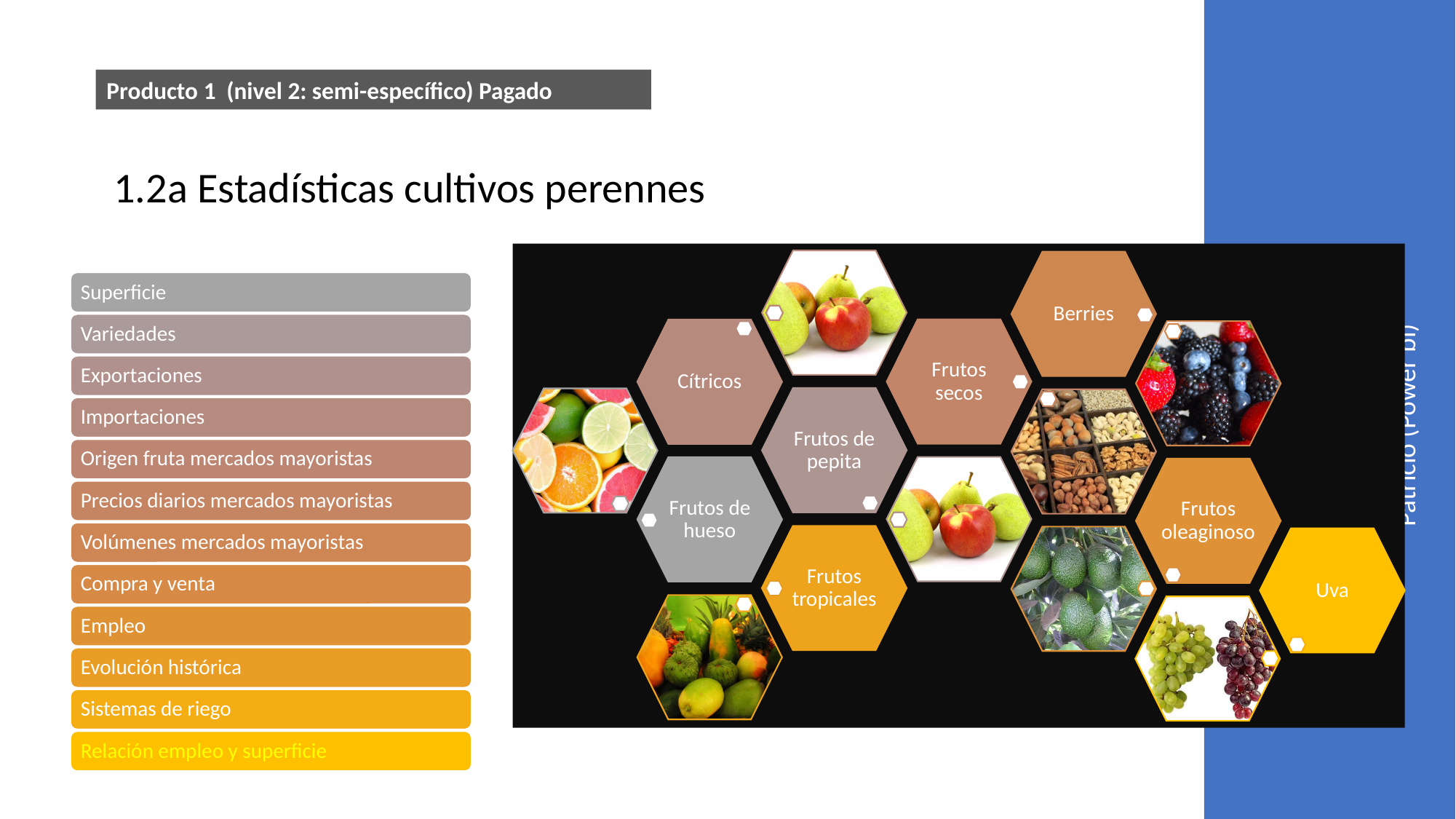

Producto 1  (nivel 2: semi-específico) Pagado
# 1.2a Estadísticas cultivos perennes
Frutos de hueso
Frutos de pepita
Cítricos
Frutos secos
Berries
Frutos oleaginoso
Frutos tropicales
Uva
Superficie
Variedades
Exportaciones
Importaciones
Origen fruta mercados mayoristas
Precios diarios mercados mayoristas
Volúmenes mercados mayoristas
Compra y venta
Empleo
Evolución histórica
Sistemas de riego
Relación empleo y superficie

Patricio (Power bi)